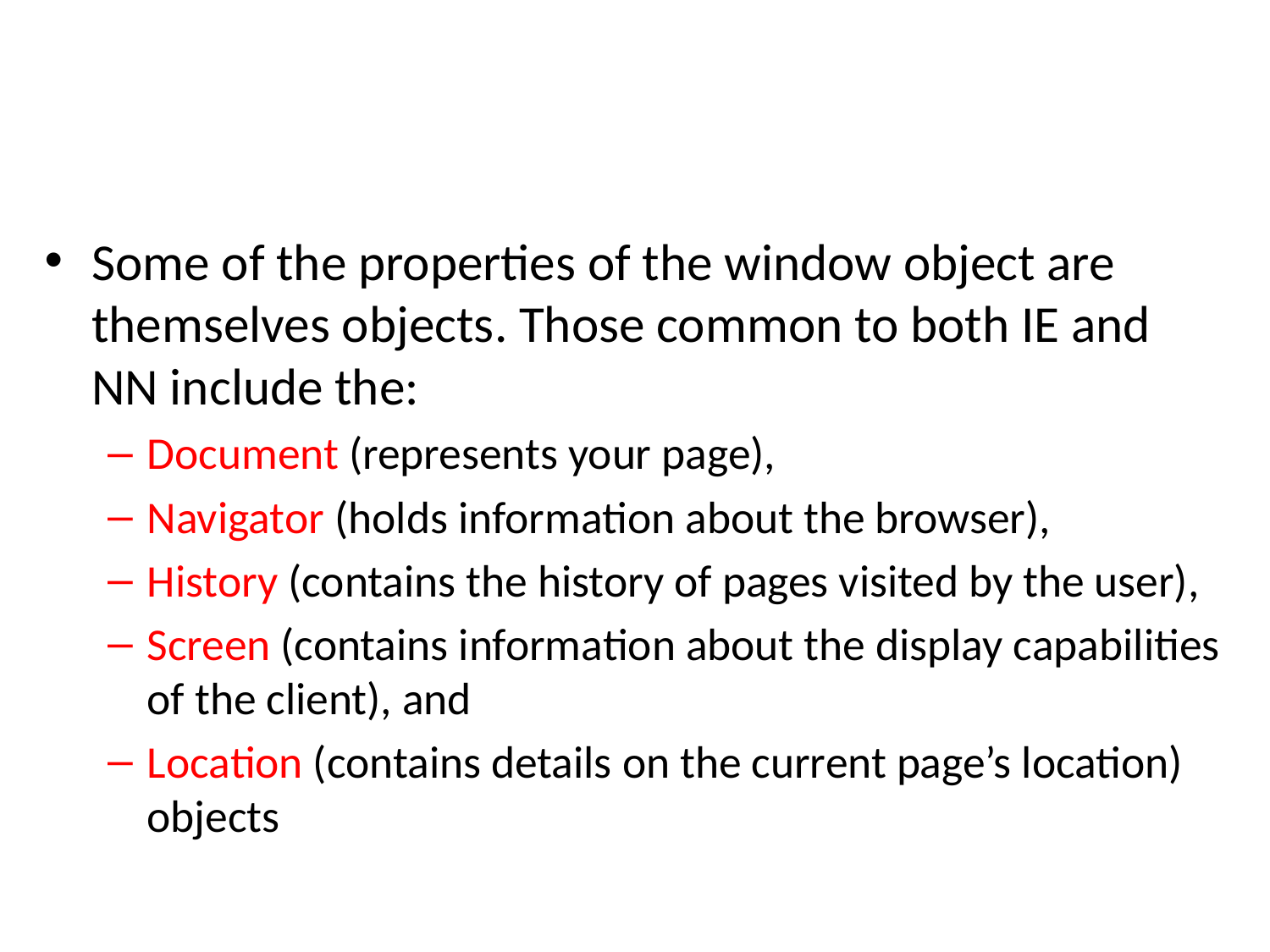

#
Some of the properties of the window object are themselves objects. Those common to both IE and NN include the:
Document (represents your page),
Navigator (holds information about the browser),
History (contains the history of pages visited by the user),
Screen (contains information about the display capabilities of the client), and
Location (contains details on the current page’s location) objects